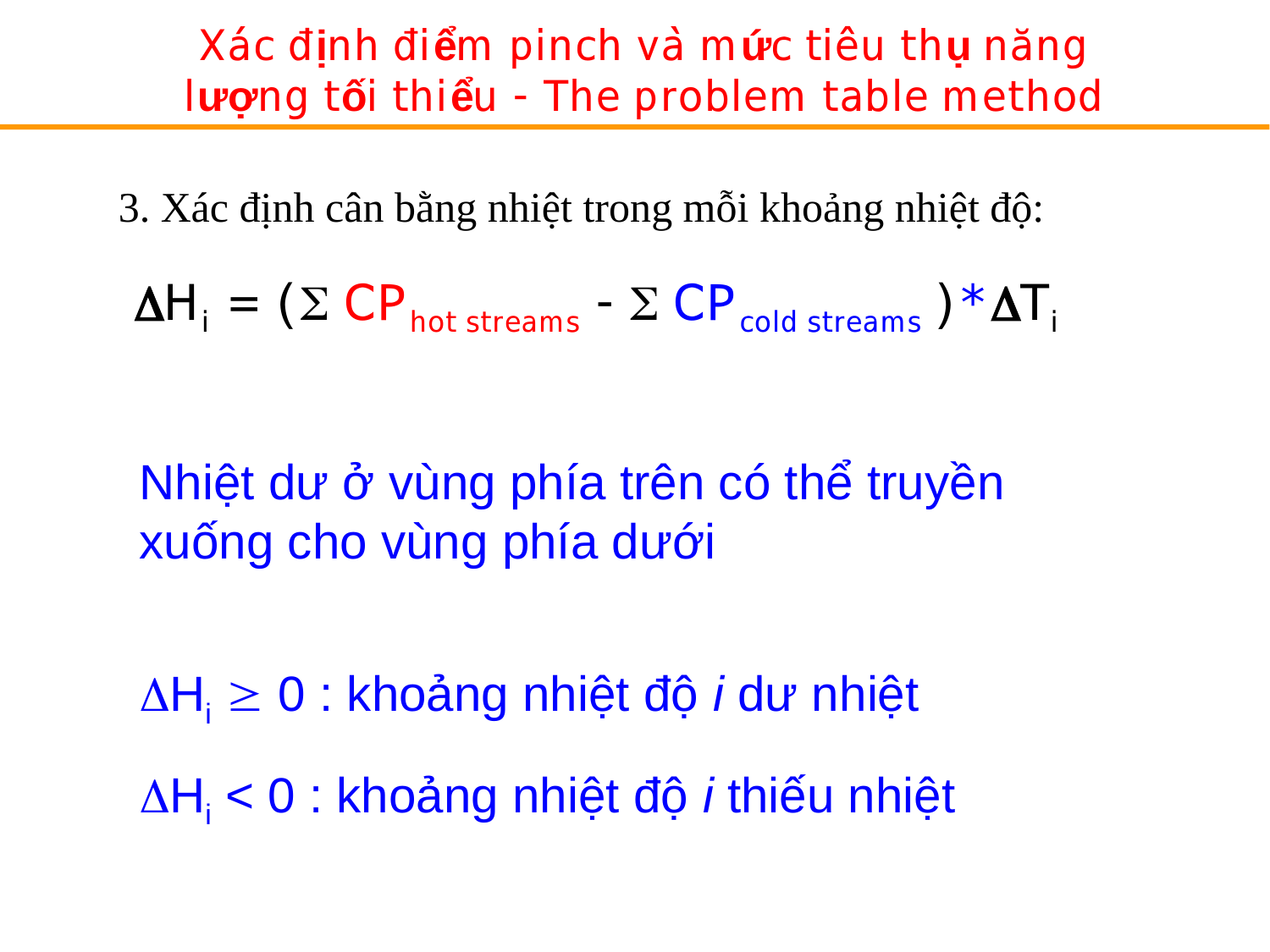

Xác định điểm pinch và mức tiêu thụ năng lượng tối thiểu - The problem table method

3. Xác định cân bằng nhiệt trong mỗi khoảng nhiệt độ:
ΔHi = (Σ CPhot streams - Σ CPcold streams )*ΔTi
Nhiệt dư ở vùng phía trên có thể truyền xuống cho vùng phía dưới

ΔHi ≥ 0 : khoảng nhiệt độ i dư nhiệt
ΔHi < 0 : khoảng nhiệt độ i thiếu nhiệt